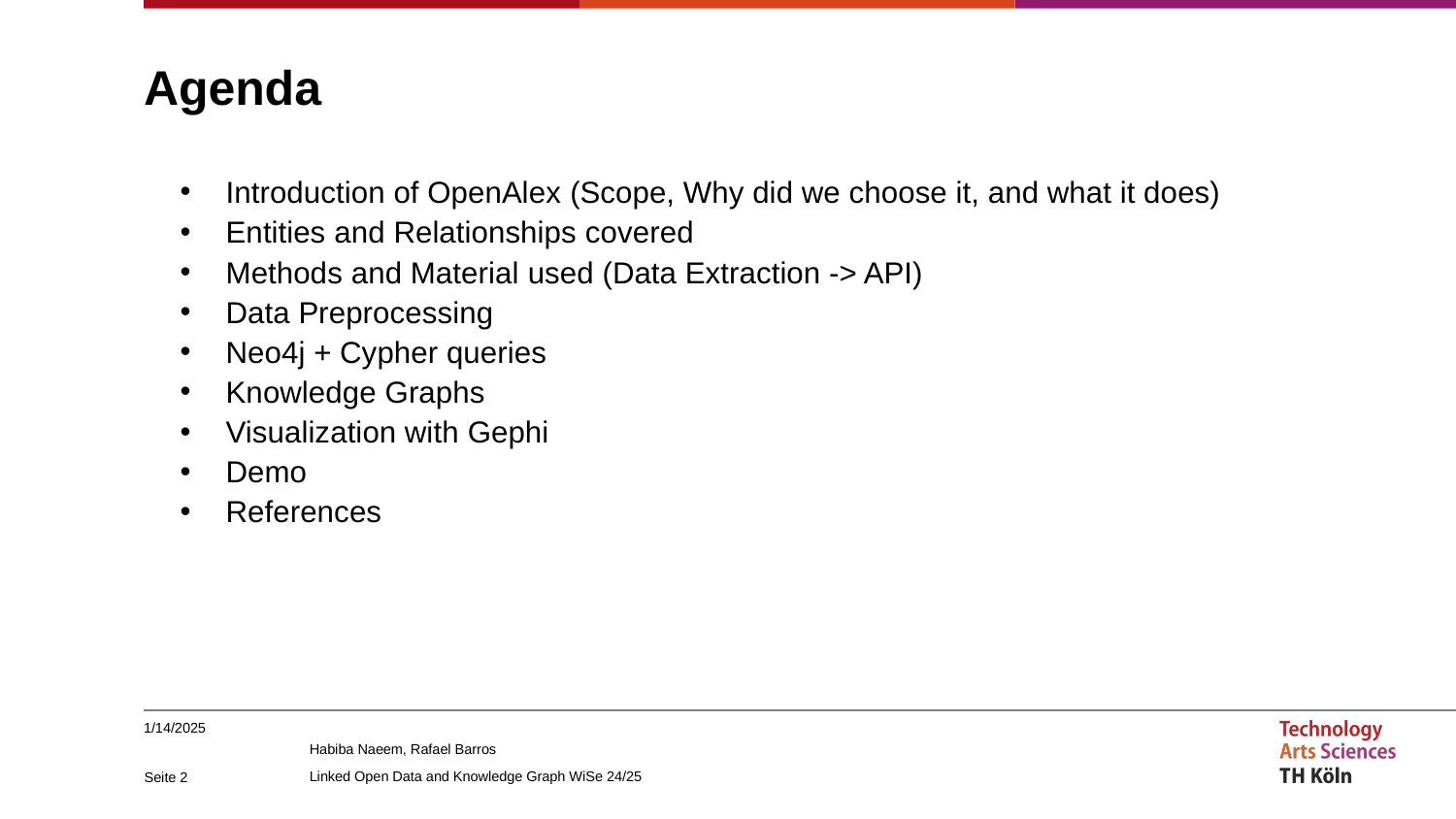

# Agenda
Introduction of OpenAlex (Scope, Why did we choose it, and what it does)
Entities and Relationships covered
Methods and Material used (Data Extraction -> API)
Data Preprocessing
Neo4j + Cypher queries
Knowledge Graphs
Visualization with Gephi
Demo
References

1/14/2025
Seite 2